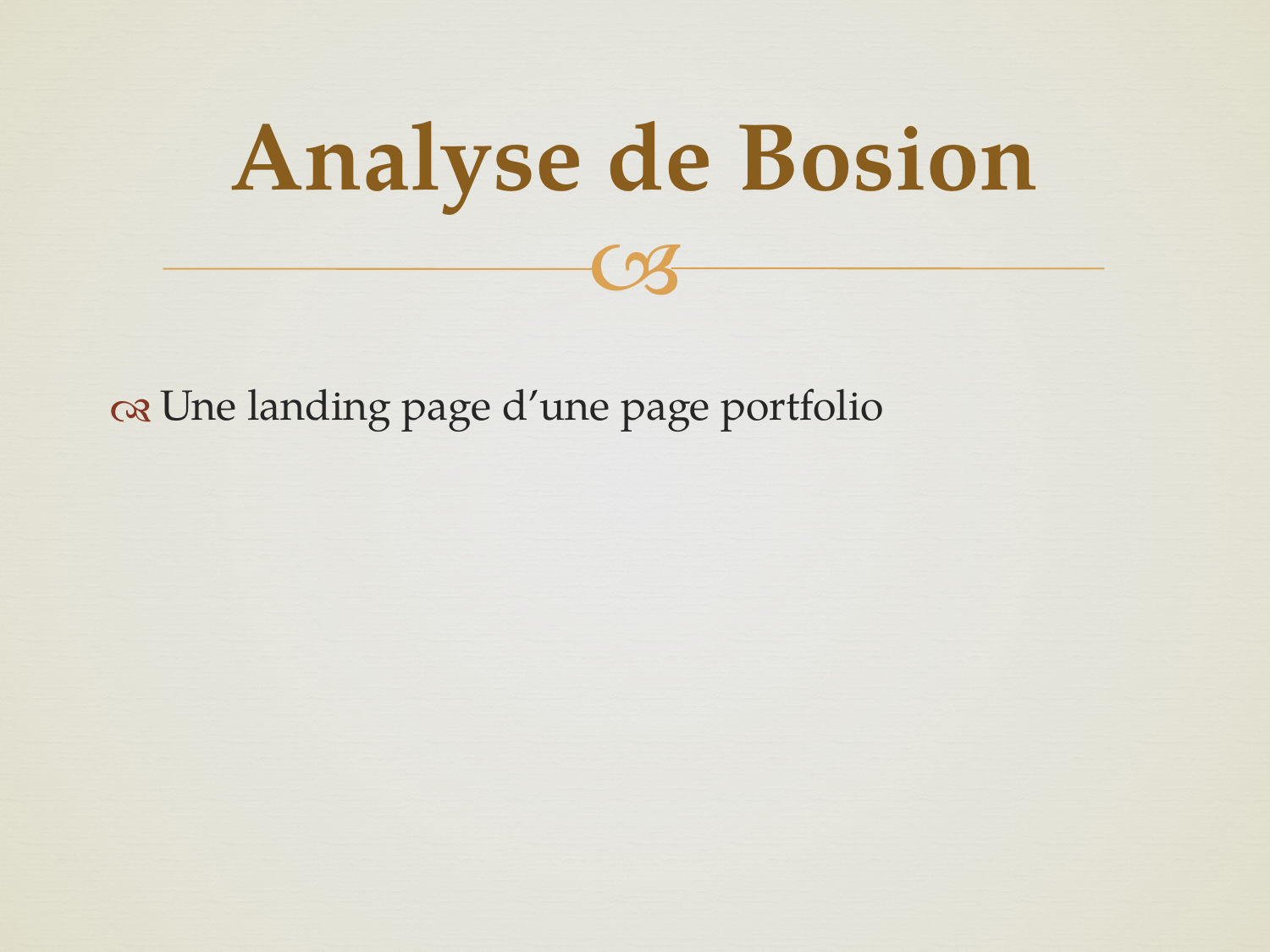

# Analyse de Bosion

Une landing page d’une page portfolio